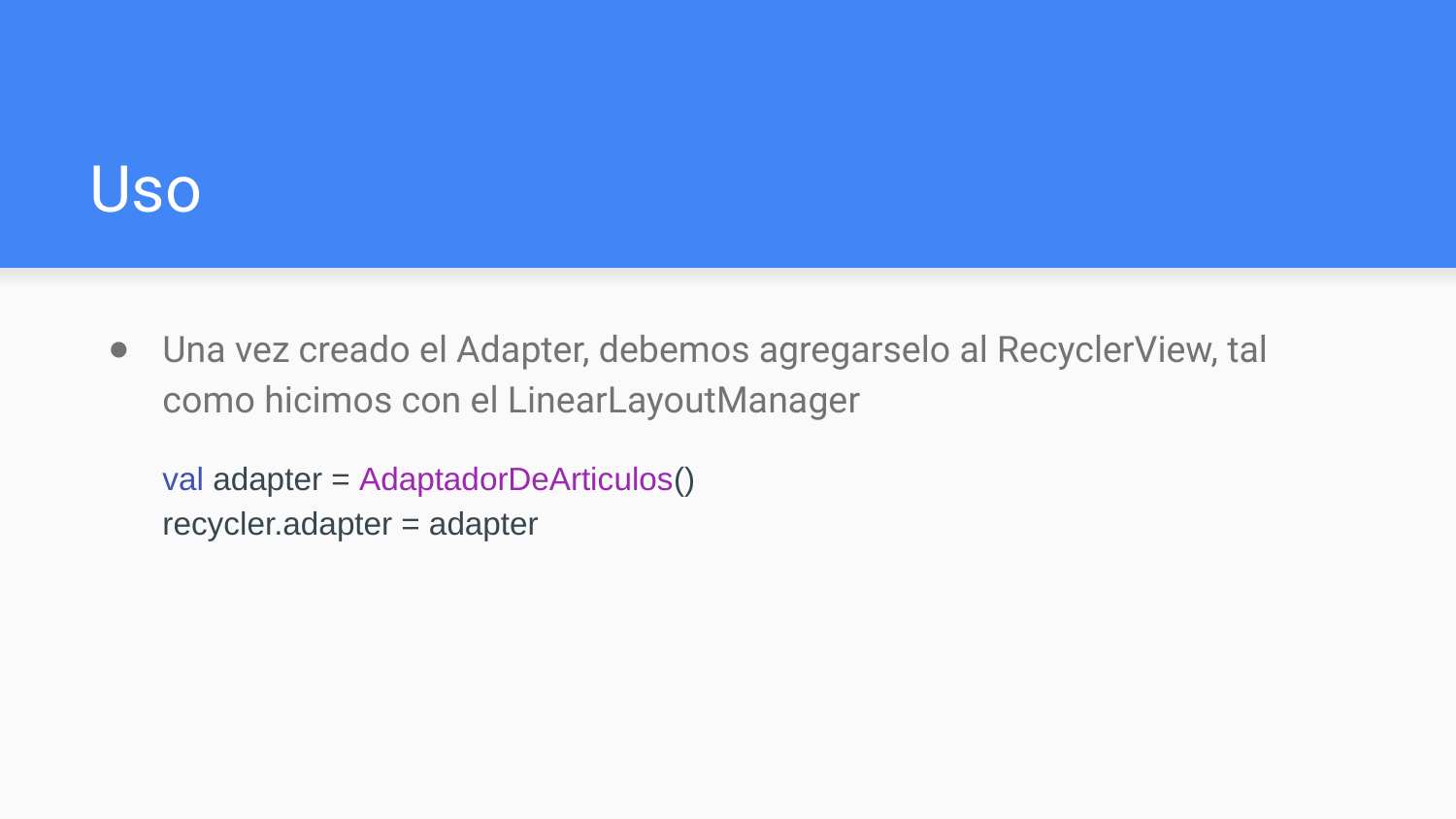

# Uso
Una vez creado el Adapter, debemos agregarselo al RecyclerView, tal como hicimos con el LinearLayoutManager
val adapter = AdaptadorDeArticulos()
recycler.adapter = adapter